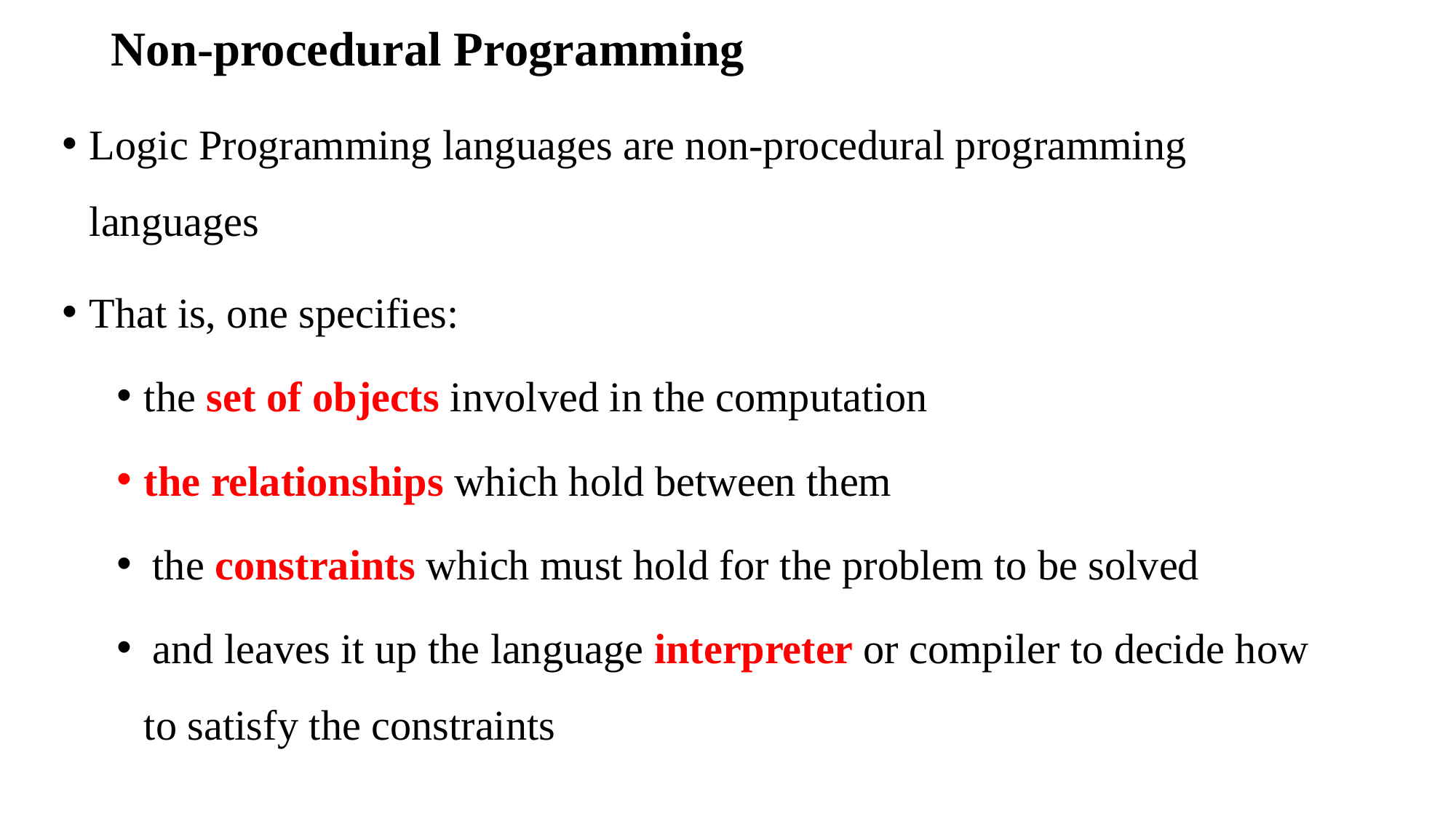

# Non-procedural Programming
Logic Programming languages are non-procedural programming languages
That is, one specifies:
the set of objects involved in the computation
the relationships which hold between them
 the constraints which must hold for the problem to be solved
 and leaves it up the language interpreter or compiler to decide how to satisfy the constraints